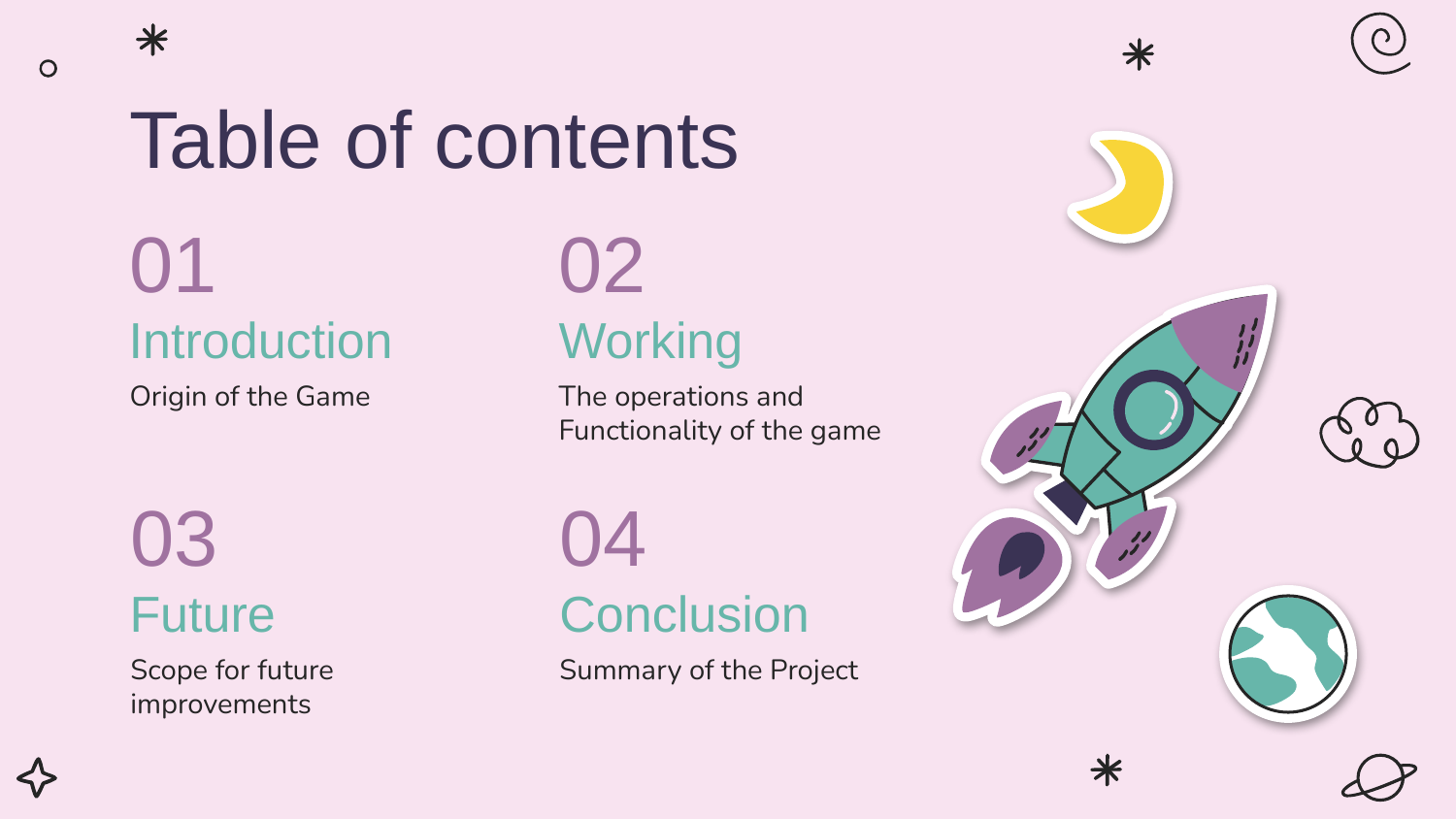

Table of contents

# 01
02

Introduction
Working
Origin of the Game
The operations and Functionality of the game
03
04
Future
Conclusion

Scope for future improvements
Summary of the Project